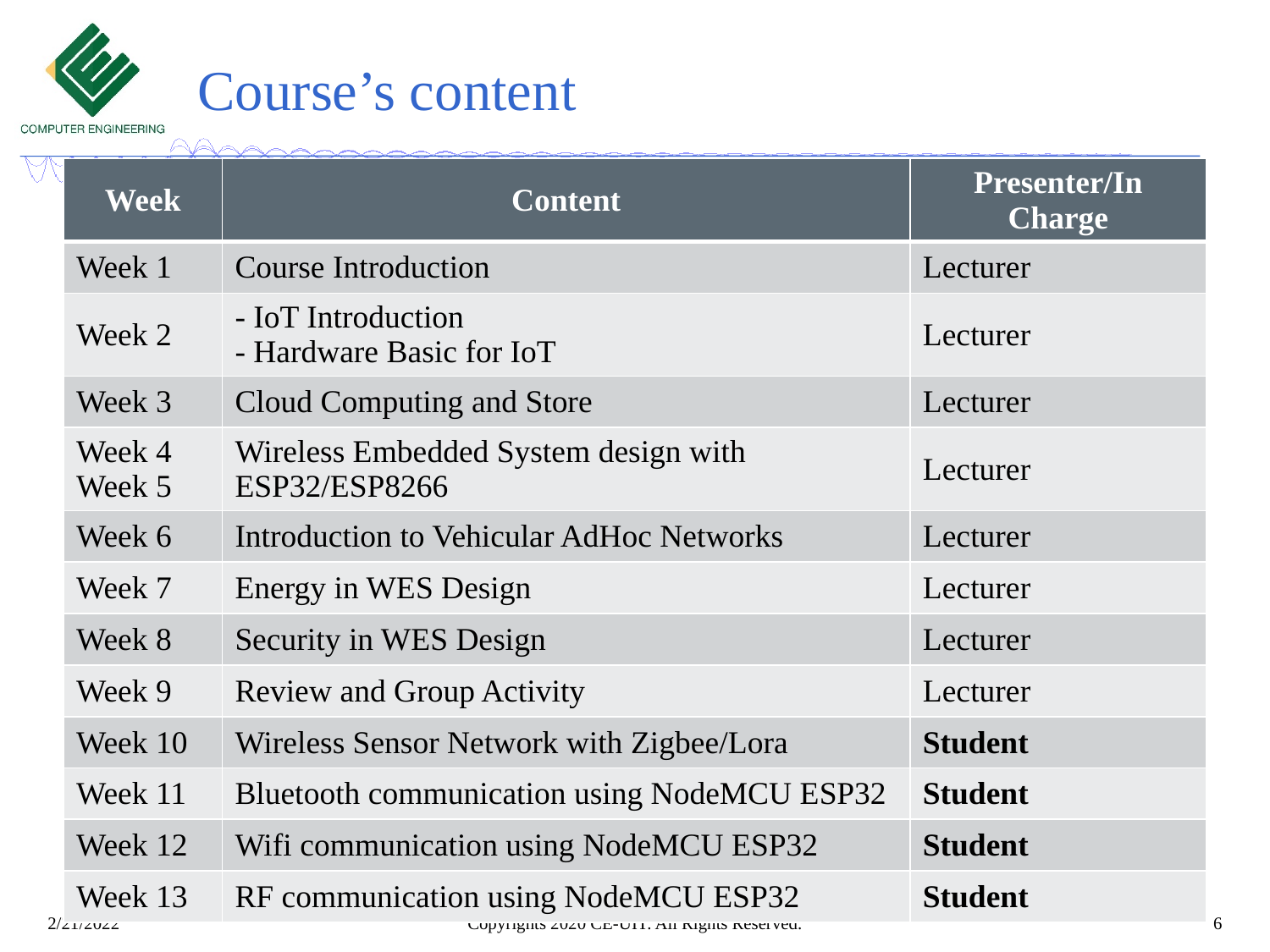

# Course’s content
| Week | Content | Presenter/In Charge |
| --- | --- | --- |
| Week 1 | Course Introduction | Lecturer |
| Week 2 | - IoT Introduction - Hardware Basic for IoT | Lecturer |
| Week 3 | Cloud Computing and Store | Lecturer |
| Week 4 Week 5 | Wireless Embedded System design with ESP32/ESP8266 | Lecturer |
| Week 6 | Introduction to Vehicular AdHoc Networks | Lecturer |
| Week 7 | Energy in WES Design | Lecturer |
| Week 8 | Security in WES Design | Lecturer |
| Week 9 | Review and Group Activity | Lecturer |
| Week 10 | Wireless Sensor Network with Zigbee/Lora | Student |
| Week 11 | Bluetooth communication using NodeMCU ESP32 | Student |
| Week 12 | Wifi communication using NodeMCU ESP32 | Student |
| Week 13 | RF communication using NodeMCU ESP32 | Student |
Copyrights 2020 CE-UIT. All Rights Reserved.
6
2/21/2022